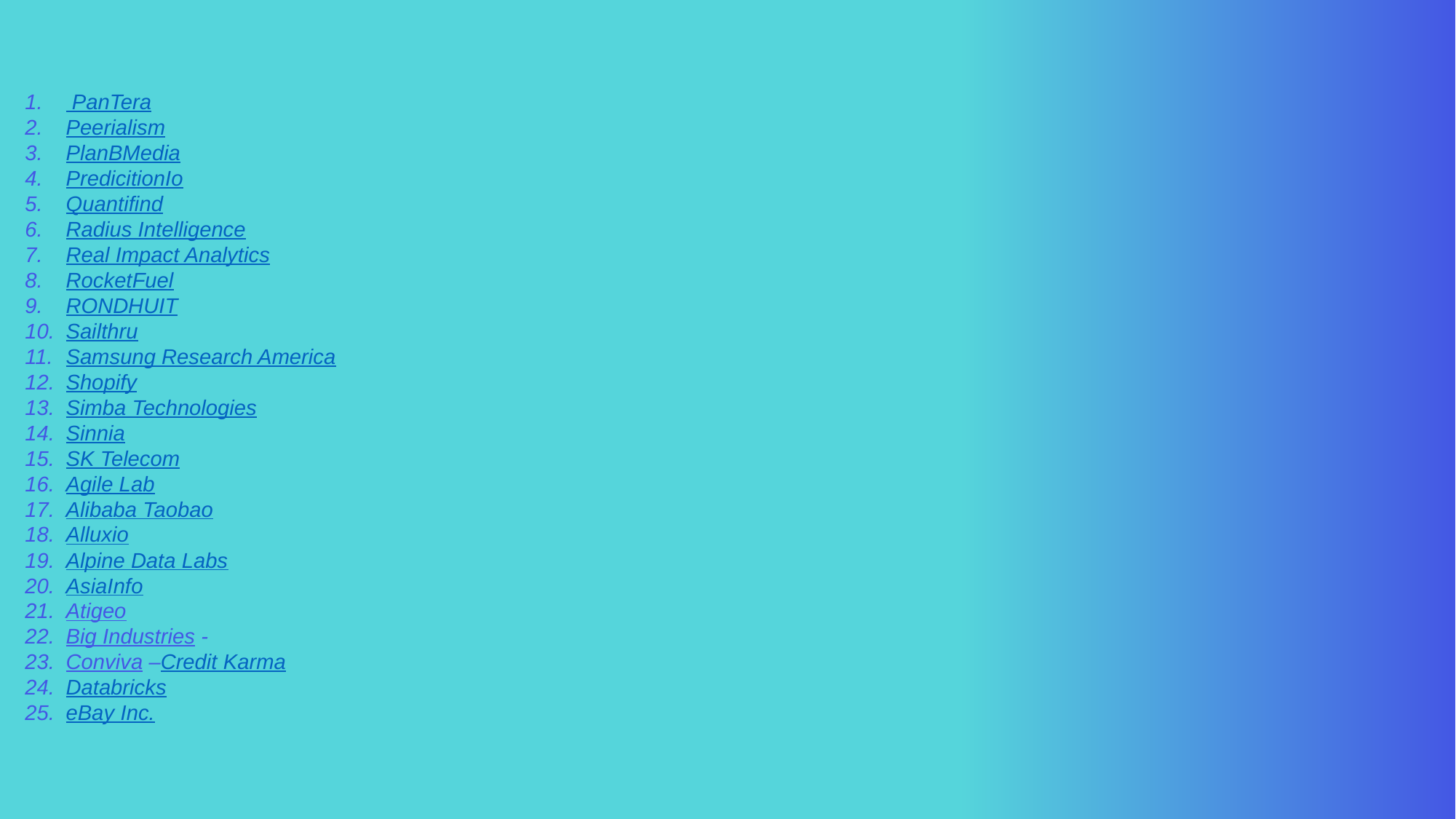

PanTera
Peerialism
PlanBMedia
PredicitionIo
Quantifind
Radius Intelligence
Real Impact Analytics
RocketFuel
RONDHUIT
Sailthru
Samsung Research America
Shopify
Simba Technologies
Sinnia
SK Telecom
Agile Lab
Alibaba Taobao
Alluxio
Alpine Data Labs
AsiaInfo
Atigeo
Big Industries -
Conviva –Credit Karma
Databricks
eBay Inc.